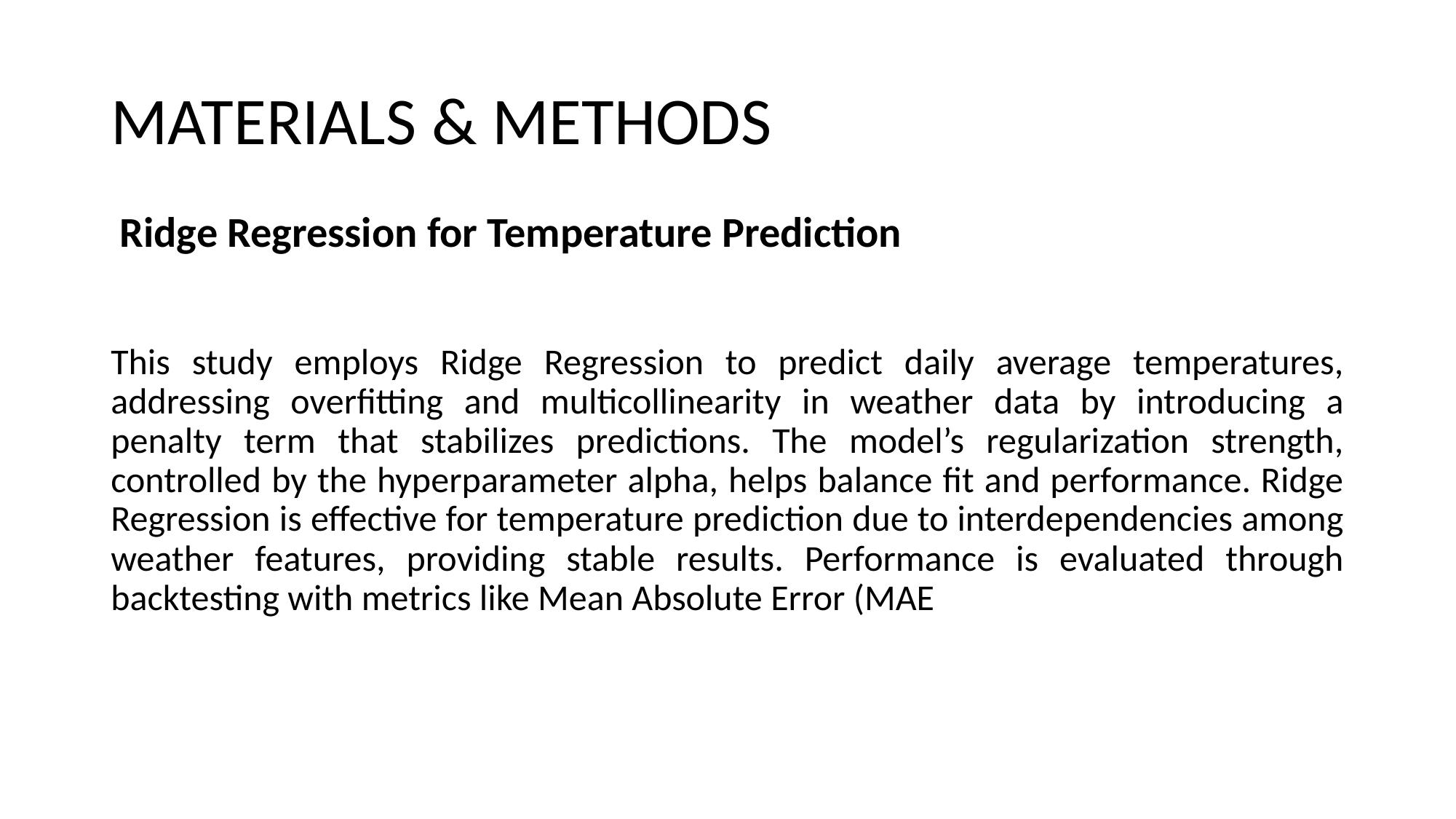

# MATERIALS & METHODS
Ridge Regression for Temperature Prediction

This study employs Ridge Regression to predict daily average temperatures, addressing overfitting and multicollinearity in weather data by introducing a penalty term that stabilizes predictions. The model’s regularization strength, controlled by the hyperparameter alpha, helps balance fit and performance. Ridge Regression is effective for temperature prediction due to interdependencies among weather features, providing stable results. Performance is evaluated through backtesting with metrics like Mean Absolute Error (MAE